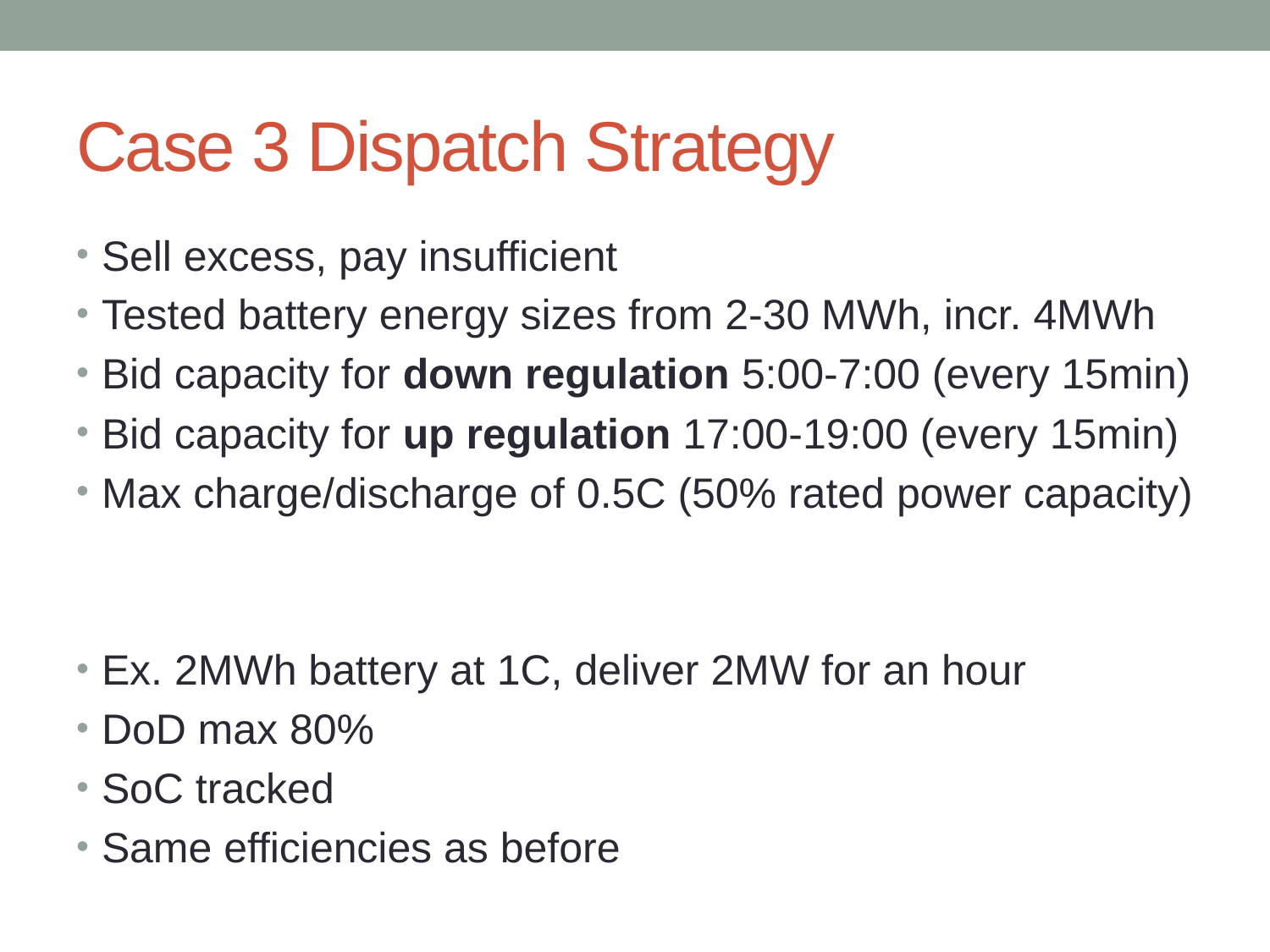

# Case 3 Dispatch Strategy
Sell excess, pay insufficient
Tested battery energy sizes from 2-30 MWh, incr. 4MWh
Bid capacity for down regulation 5:00-7:00 (every 15min)
Bid capacity for up regulation 17:00-19:00 (every 15min)
Max charge/discharge of 0.5C (50% rated power capacity)

Ex. 2MWh battery at 1C, deliver 2MW for an hour
DoD max 80%
SoC tracked
Same efficiencies as before